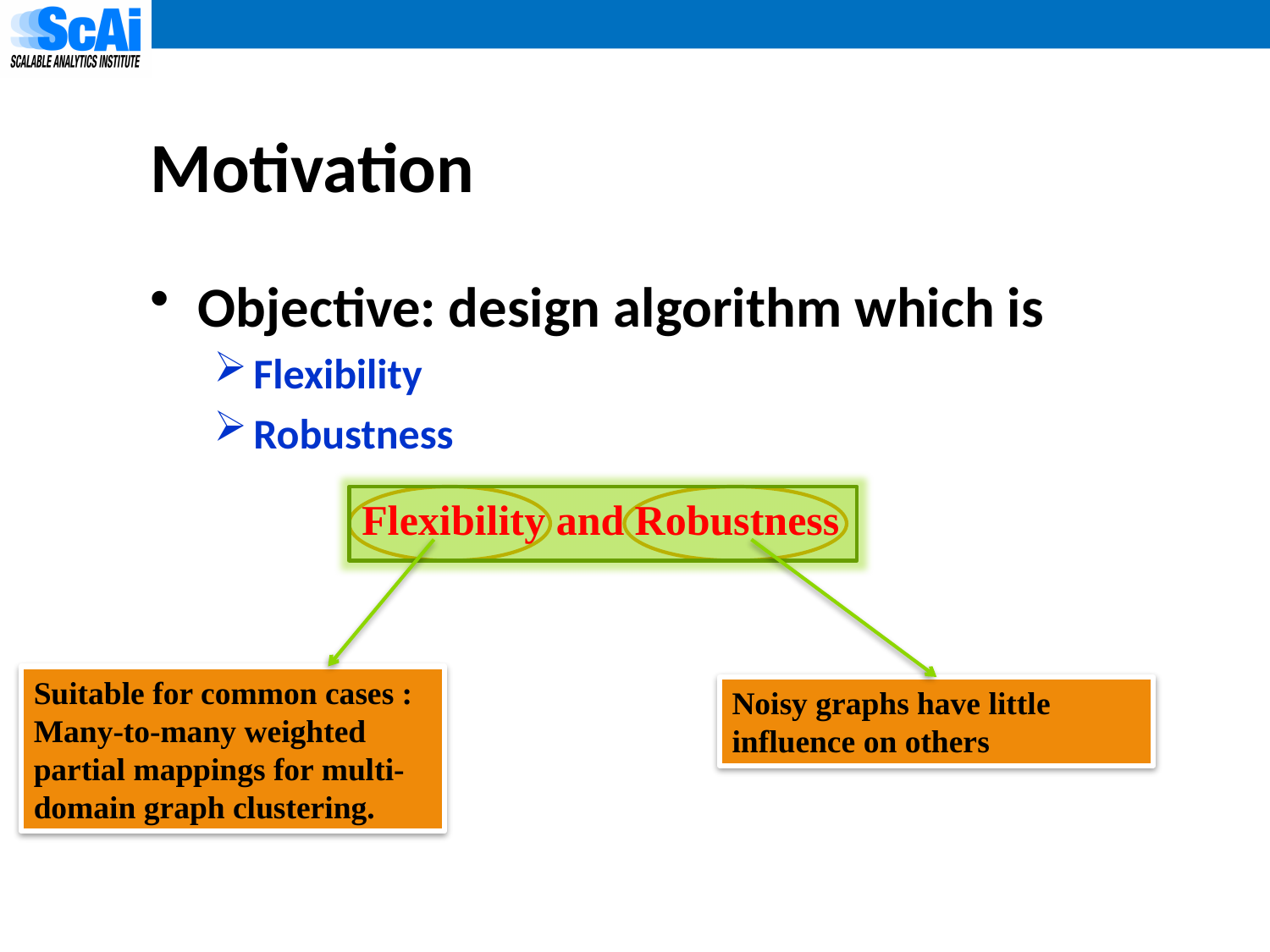

# Motivation
Objective: design algorithm which is
Flexibility
Robustness

Flexibility and Robustness

Suitable for common cases :
Many-to-many weighted partial mappings for multi-domain graph clustering.
Noisy graphs have little influence on others